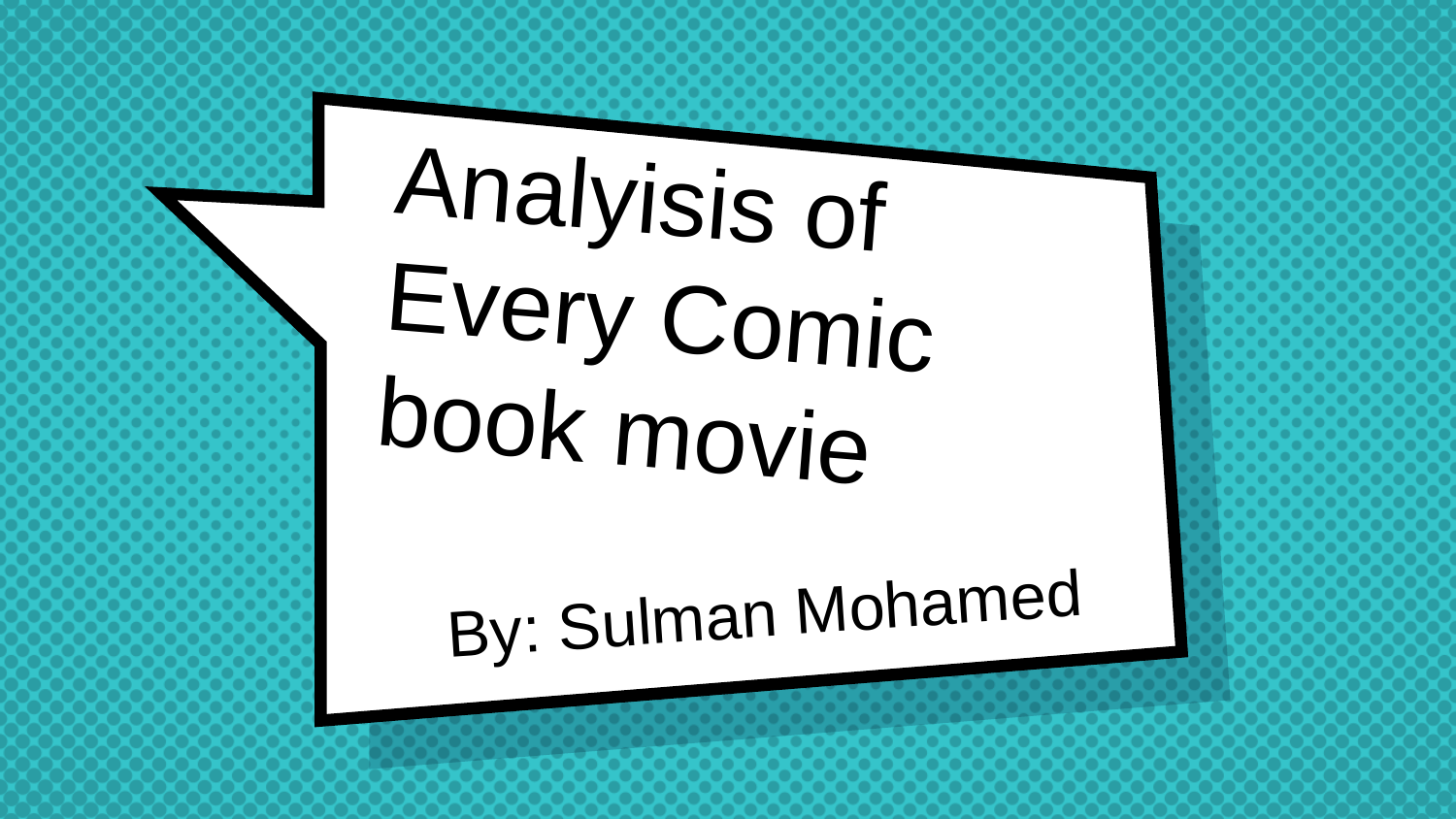

# Analyisis of Every Comic book movie
By: Sulman Mohamed